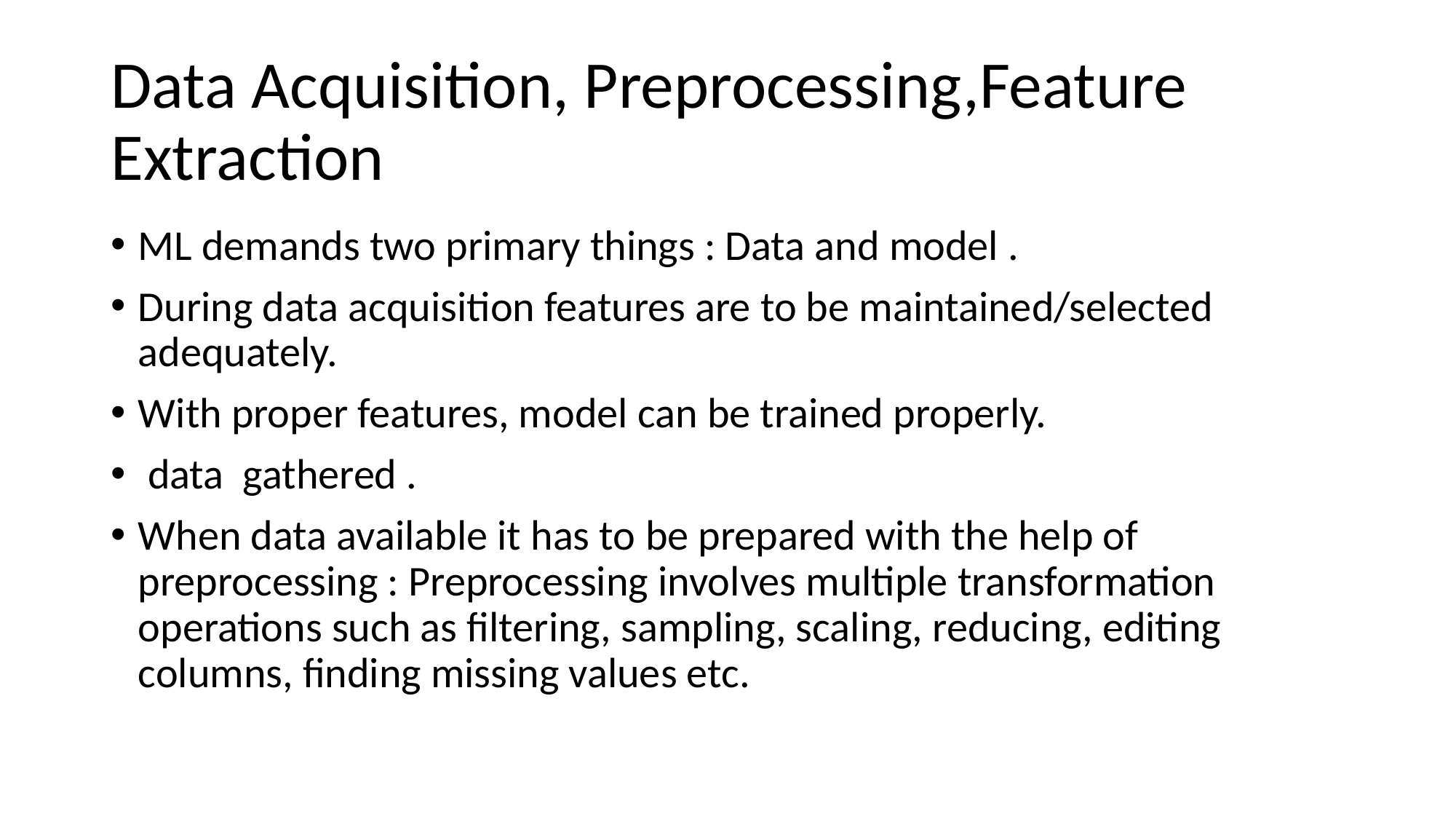

# Data Acquisition, Preprocessing,Feature Extraction
ML demands two primary things : Data and model .
During data acquisition features are to be maintained/selected adequately.
With proper features, model can be trained properly.
 data  gathered .
When data available it has to be prepared with the help of preprocessing : Preprocessing involves multiple transformation operations such as filtering, sampling, scaling, reducing, editing columns, finding missing values etc.